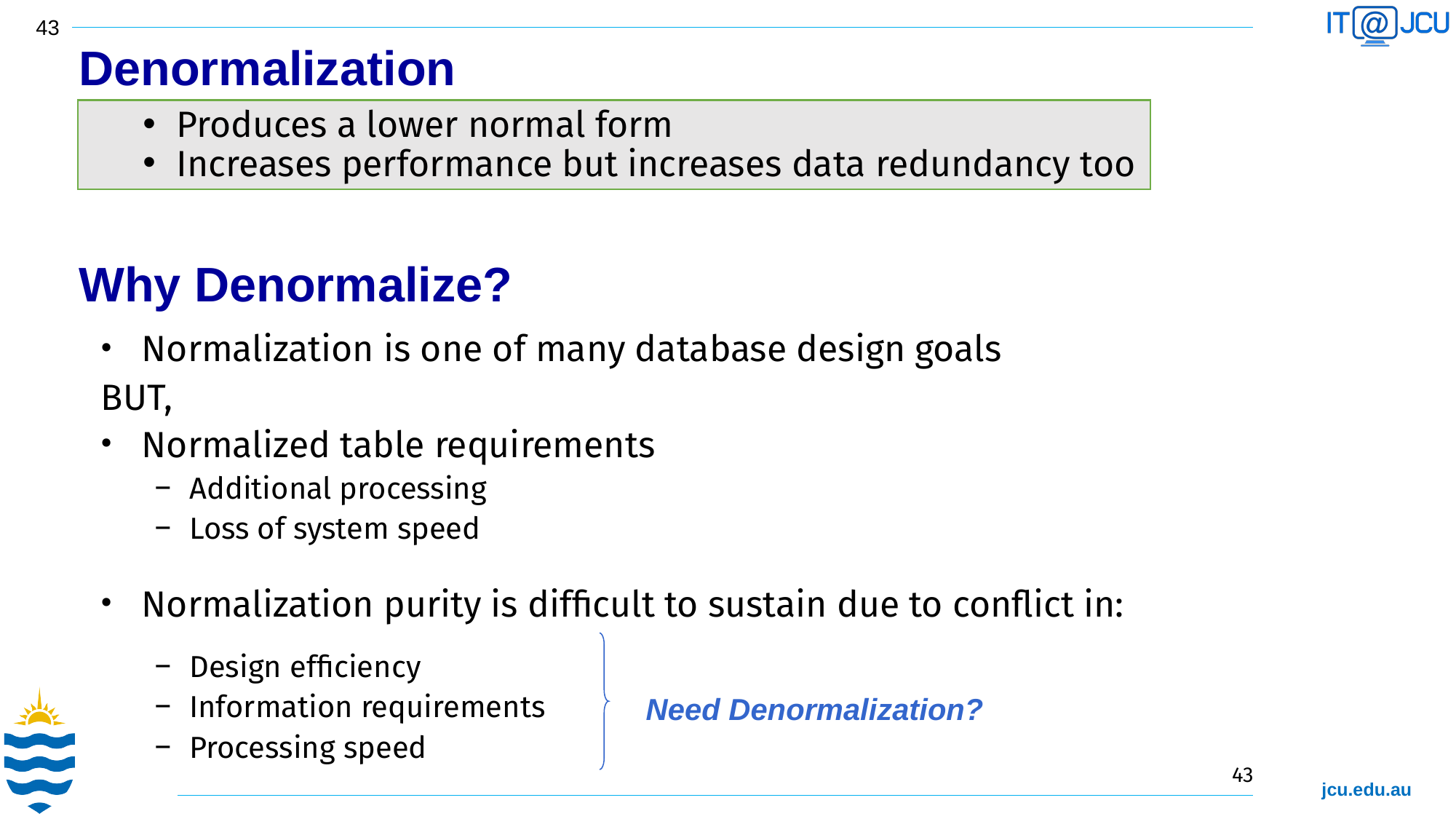

Denormalization
Produces a lower normal form
Increases performance but increases data redundancy too
Why Denormalize?
Normalization is one of many database design goals
BUT,
Normalized table requirements
Additional processing
Loss of system speed

Normalization purity is difficult to sustain due to conflict in:

Design efficiency
Information requirements
Processing speed

Need Denormalization?

43